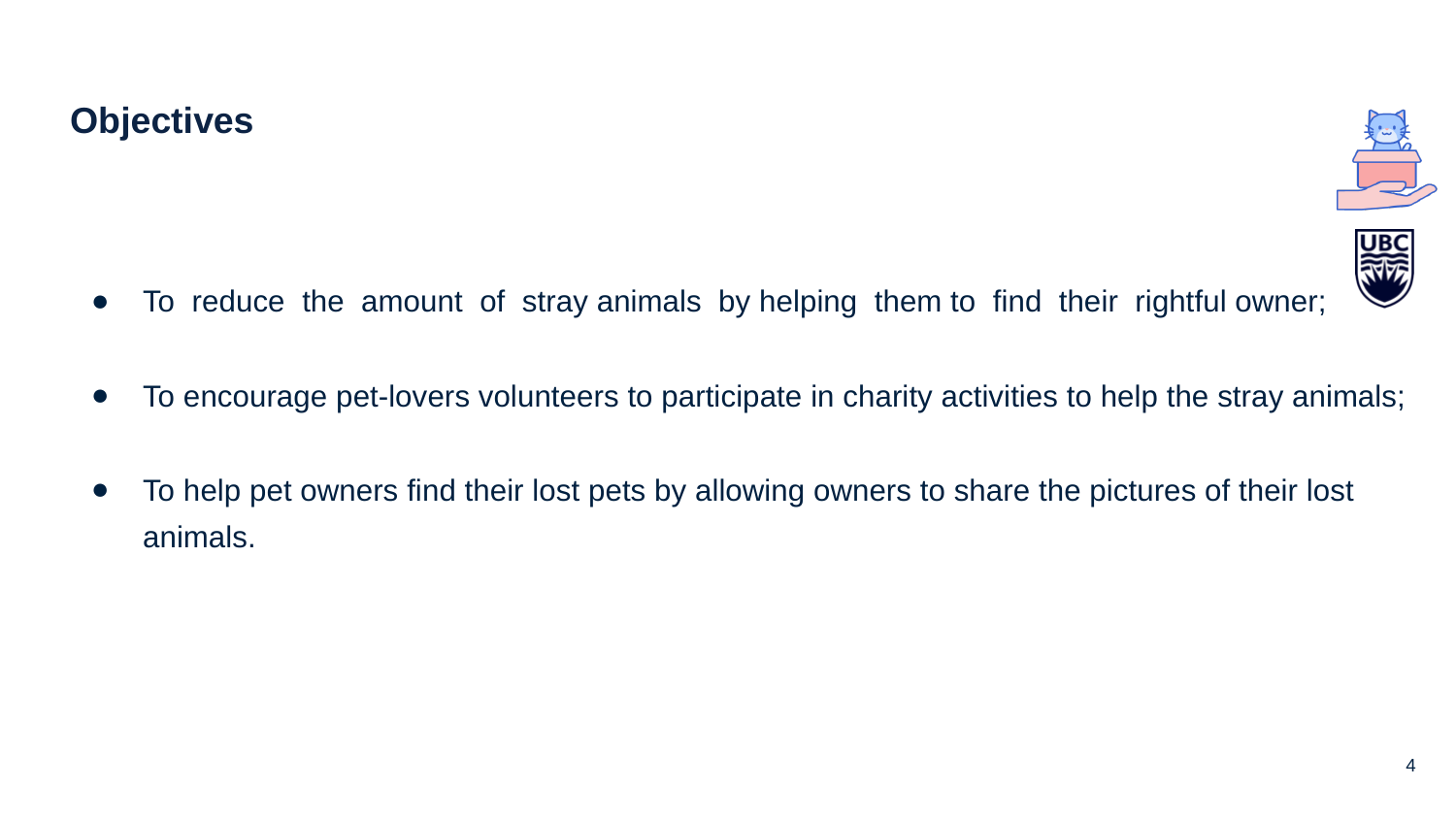

Objectives

To  reduce  the  amount  of  stray animals  by helping  them to  find  their  rightful owner;

To encourage pet-lovers volunteers to participate in charity activities to help the stray animals;

To help pet owners find their lost pets by allowing owners to share the pictures of their lost animals.